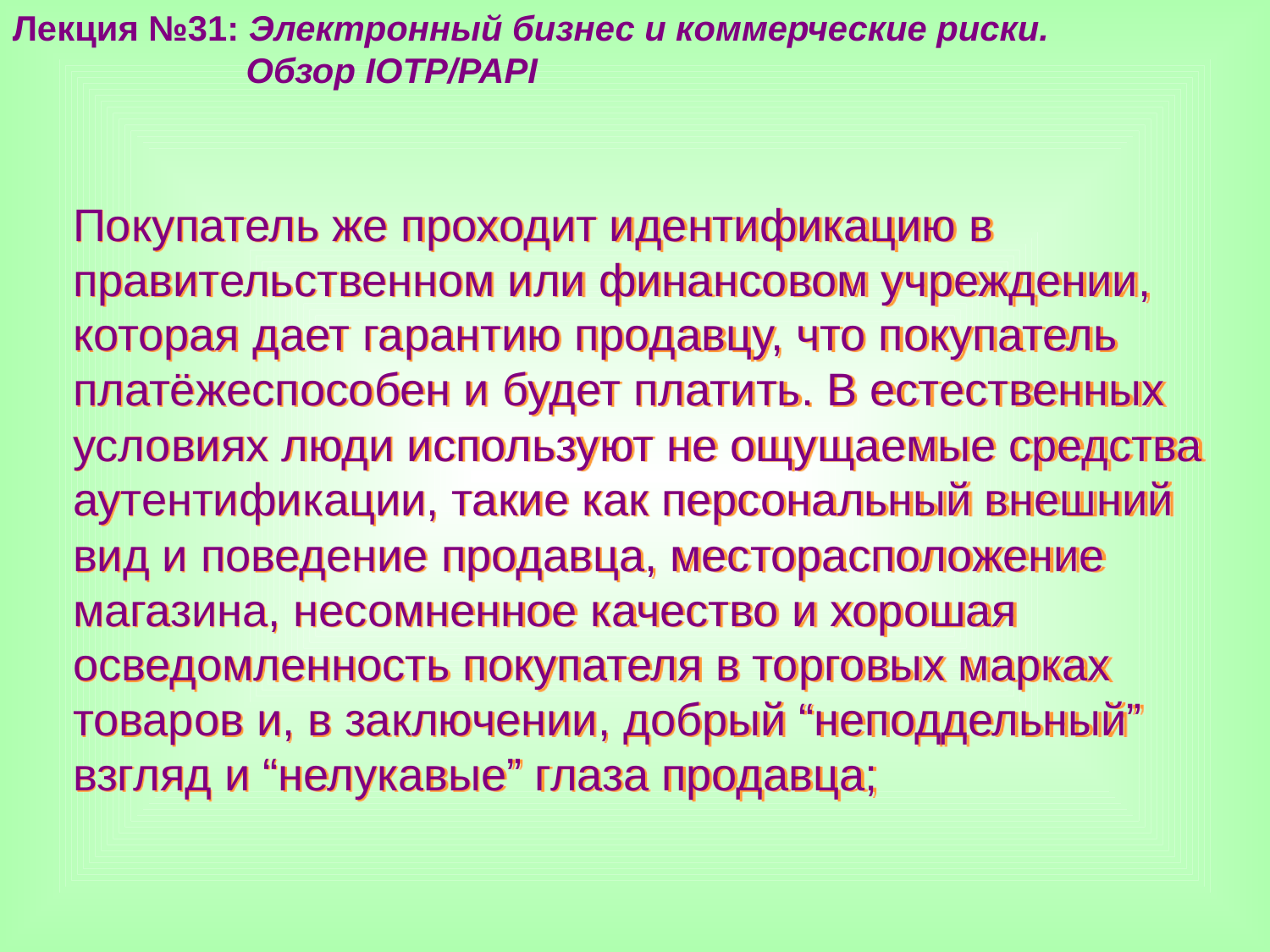

Лекция №31: Электронный бизнес и коммерческие риски.
                        Обзор IOTP/PAPI
Покупатель же проходит идентификацию в правительственном или финансовом учреждении, которая дает гарантию продавцу, что покупатель платёжеспособен и будет платить. В естественных условиях люди используют не ощущаемые средства аутентификации, такие как персональный внешний вид и поведение продавца, месторасположение магазина, несомненное качество и хорошая осведомленность покупателя в торговых марках товаров и, в заключении, добрый “неподдельный” взгляд и “нелукавые” глаза продавца;